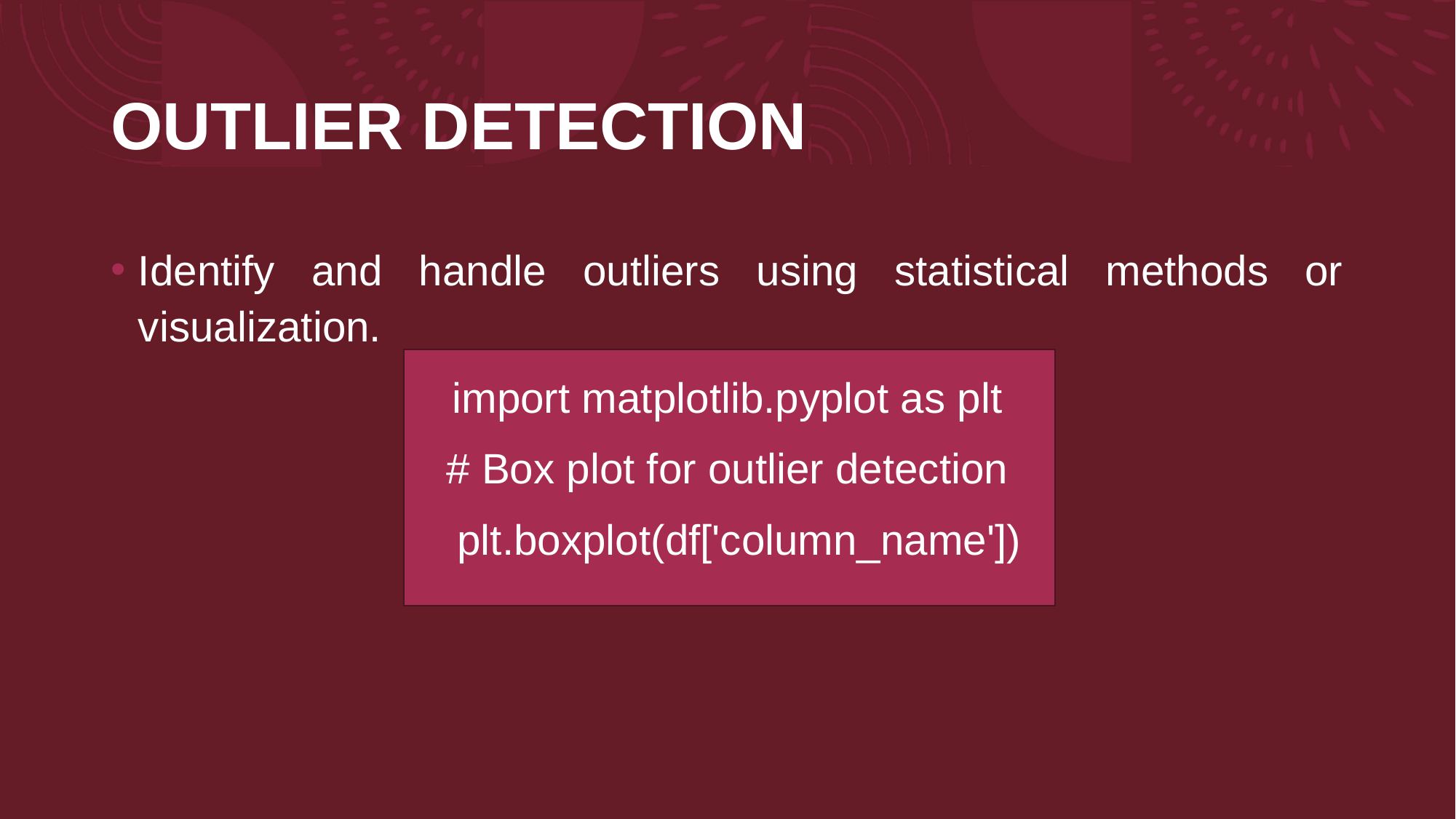

# OUTLIER DETECTION
Identify and handle outliers using statistical methods or visualization.
import matplotlib.pyplot as plt
# Box plot for outlier detection
  plt.boxplot(df['column_name'])